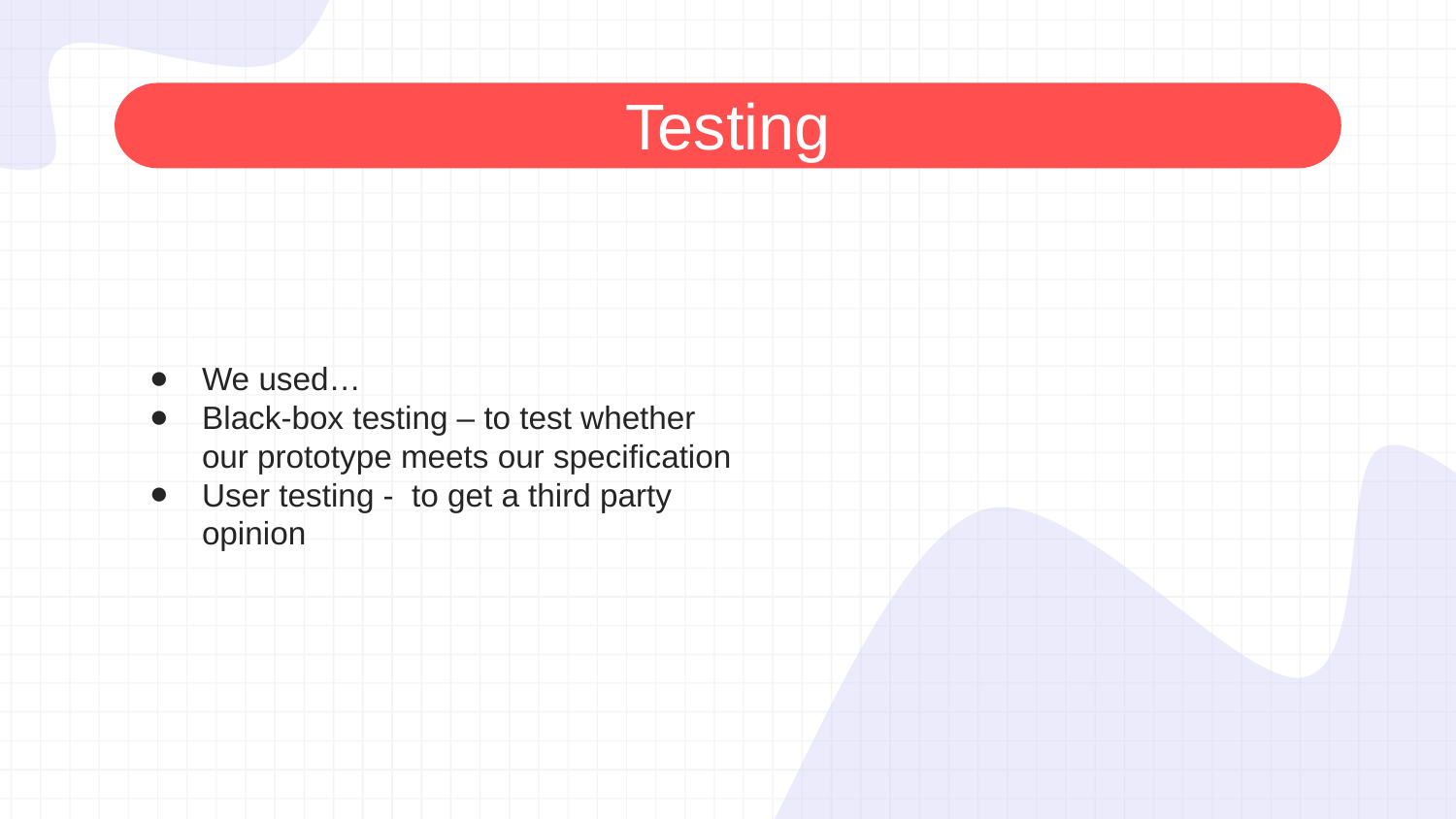

# Testing
We used…
Black-box testing – to test whether our prototype meets our specification
User testing -  to get a third party opinion